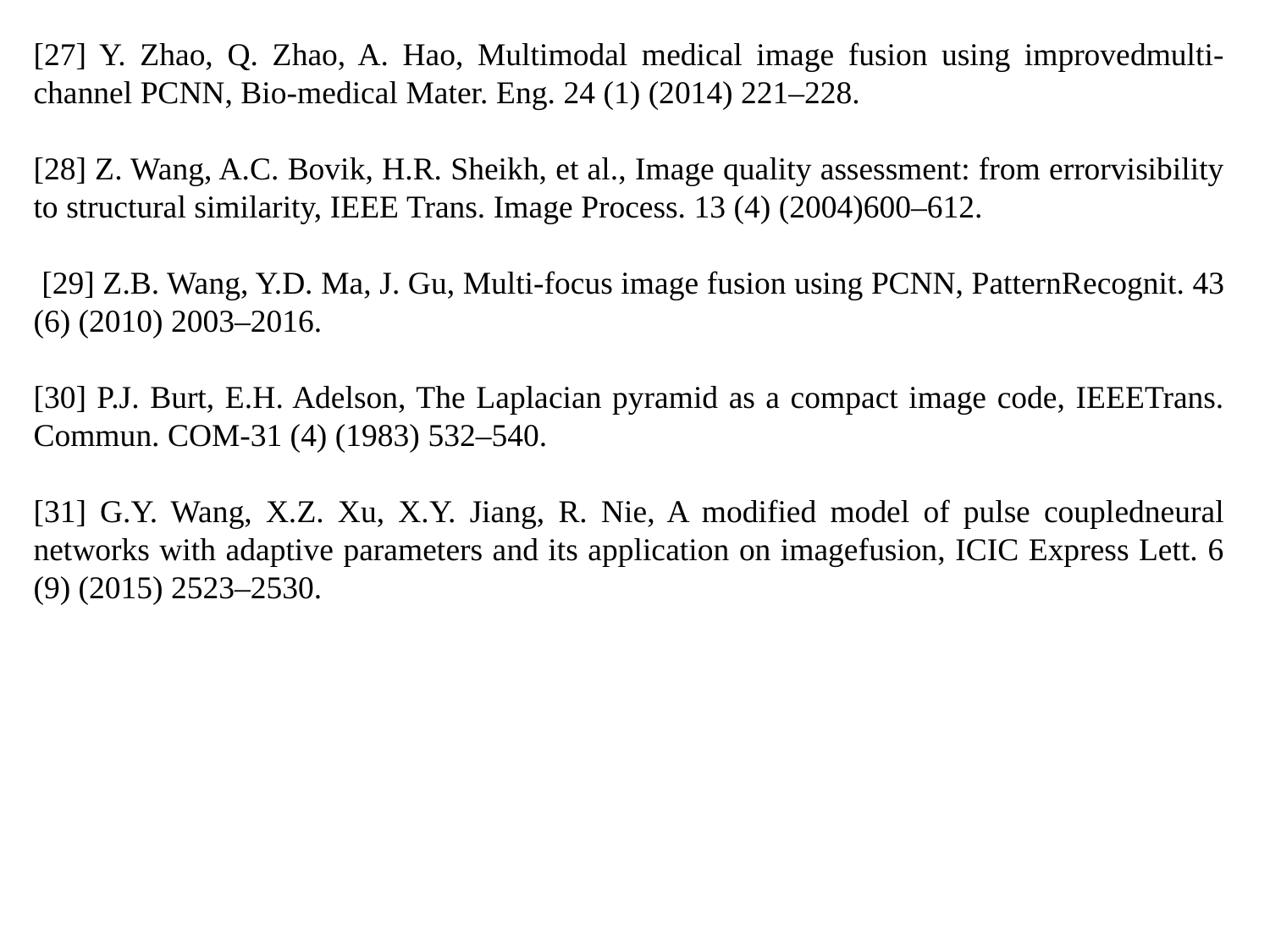

[27] Y. Zhao, Q. Zhao, A. Hao, Multimodal medical image fusion using improvedmulti-channel PCNN, Bio-medical Mater. Eng. 24 (1) (2014) 221–228.

[28] Z. Wang, A.C. Bovik, H.R. Sheikh, et al., Image quality assessment: from errorvisibility to structural similarity, IEEE Trans. Image Process. 13 (4) (2004)600–612.

 [29] Z.B. Wang, Y.D. Ma, J. Gu, Multi-focus image fusion using PCNN, PatternRecognit. 43 (6) (2010) 2003–2016.

[30] P.J. Burt, E.H. Adelson, The Laplacian pyramid as a compact image code, IEEETrans. Commun. COM-31 (4) (1983) 532–540.

[31] G.Y. Wang, X.Z. Xu, X.Y. Jiang, R. Nie, A modified model of pulse coupledneural networks with adaptive parameters and its application on imagefusion, ICIC Express Lett. 6 (9) (2015) 2523–2530.